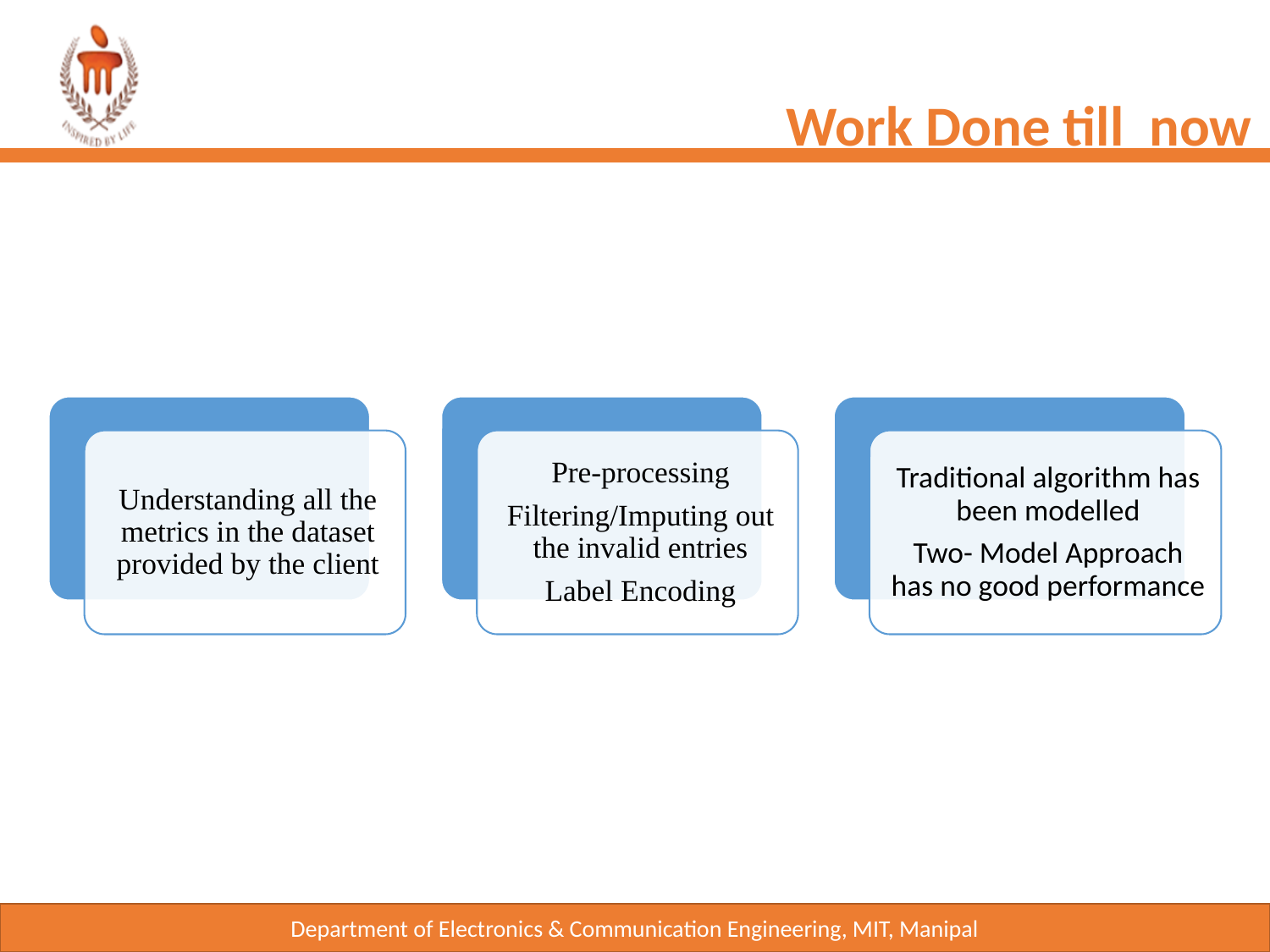

Work Done till  now
Understanding all the metrics in the dataset provided by the client
Pre-processing
Filtering/Imputing out the invalid entries
Label Encoding
Traditional algorithm has been modelled
Two- Model Approach has no good performance